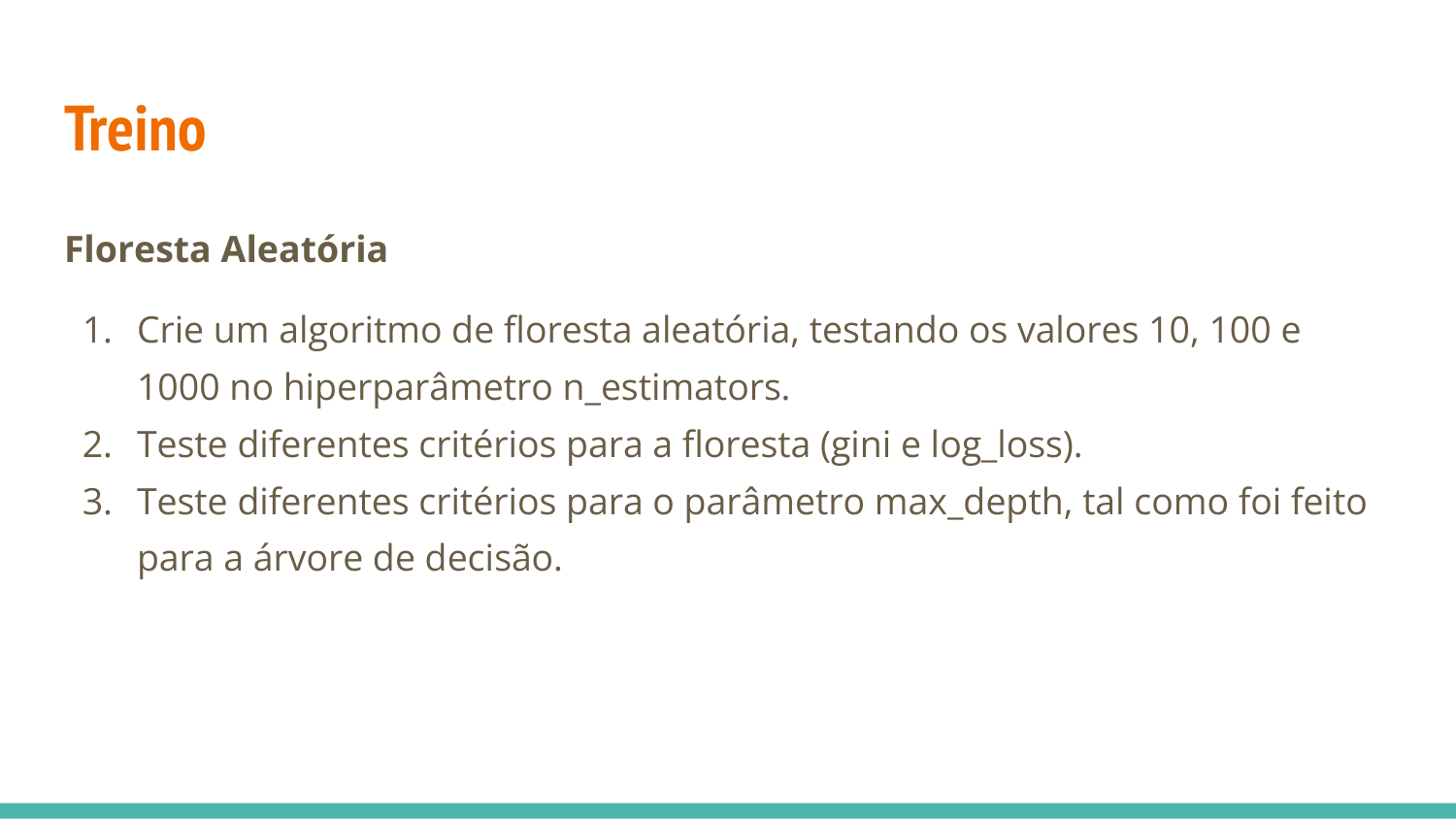

# Treino
Floresta Aleatória
Crie um algoritmo de floresta aleatória, testando os valores 10, 100 e 1000 no hiperparâmetro n_estimators.
Teste diferentes critérios para a floresta (gini e log_loss).
Teste diferentes critérios para o parâmetro max_depth, tal como foi feito para a árvore de decisão.